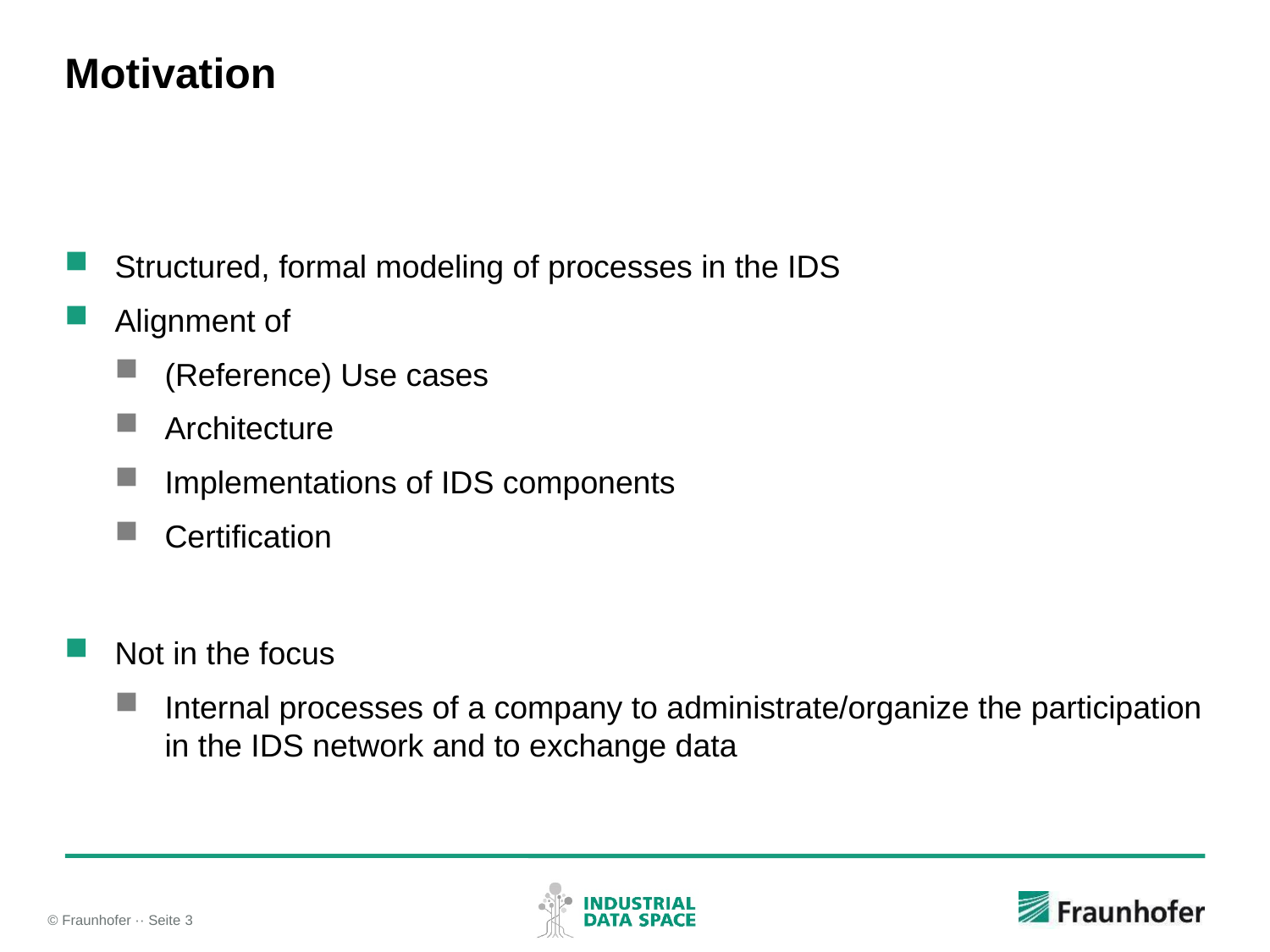

# Motivation
Structured, formal modeling of processes in the IDS
Alignment of
(Reference) Use cases
Architecture
Implementations of IDS components
Certification

Not in the focus
Internal processes of a company to administrate/organize the participation in the IDS network and to exchange data